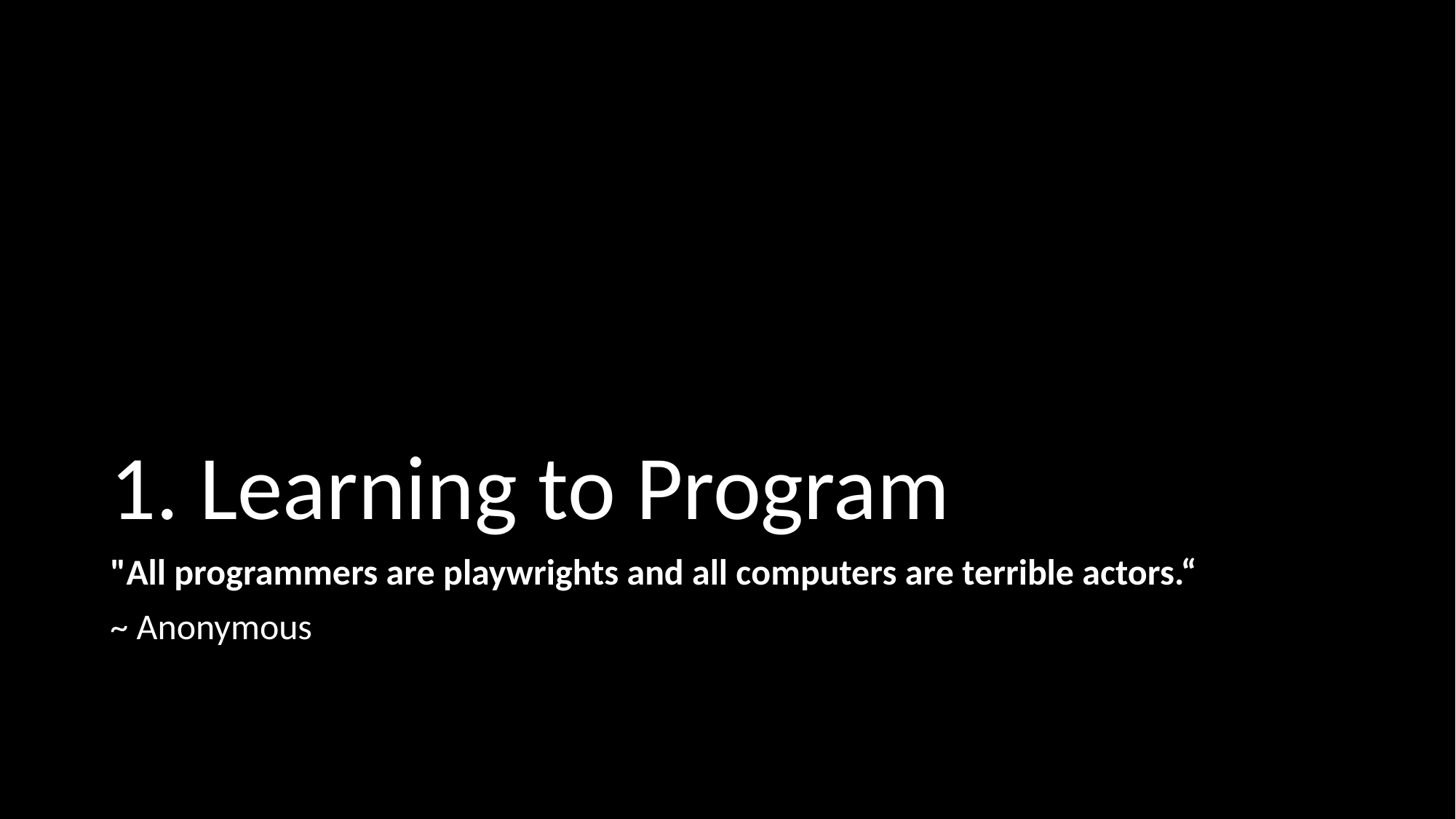

# 1. Learning to Program
"All programmers are playwrights and all computers are terrible actors.“
~ Anonymous